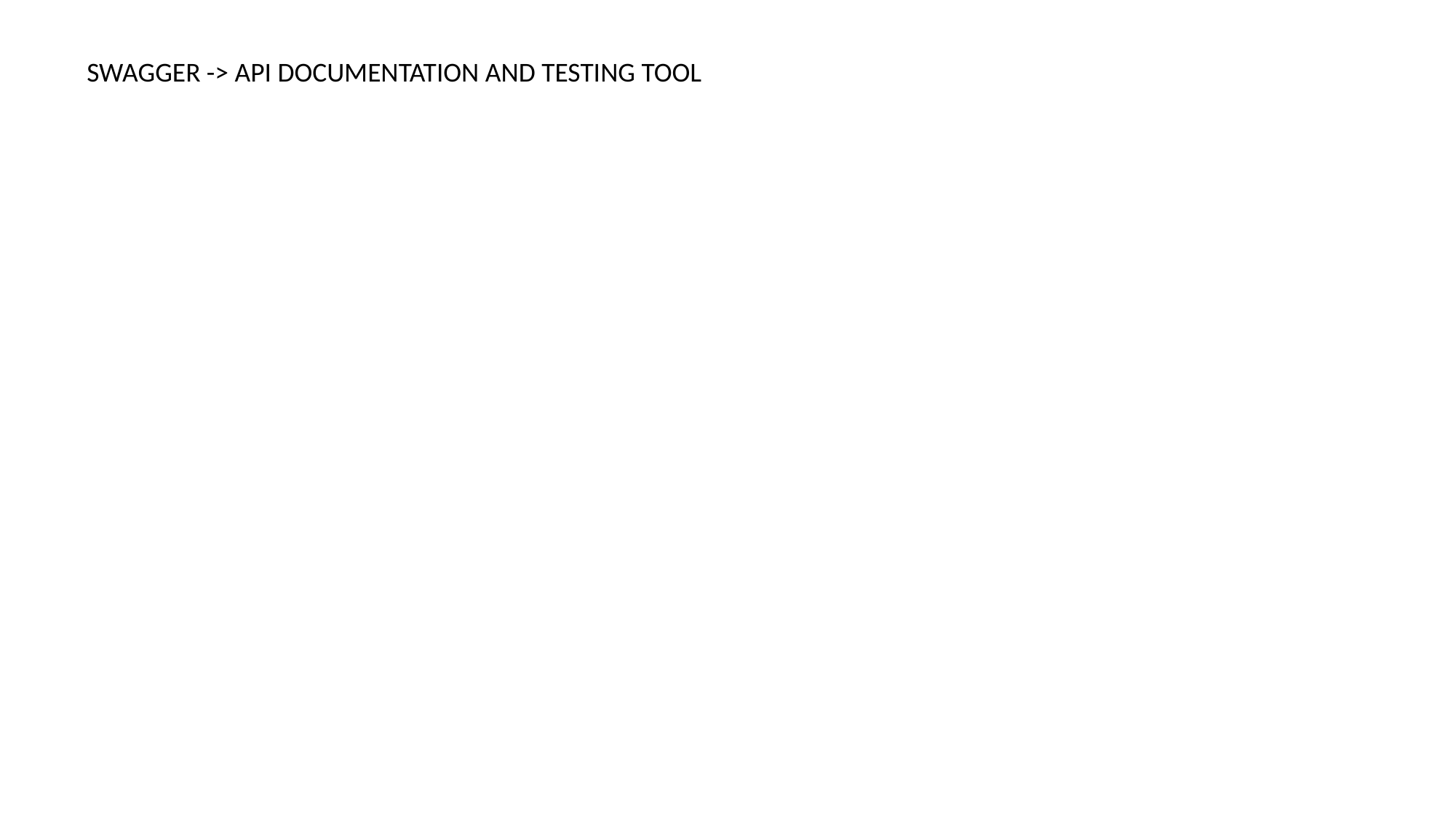

SWAGGER -> API DOCUMENTATION AND TESTING TOOL